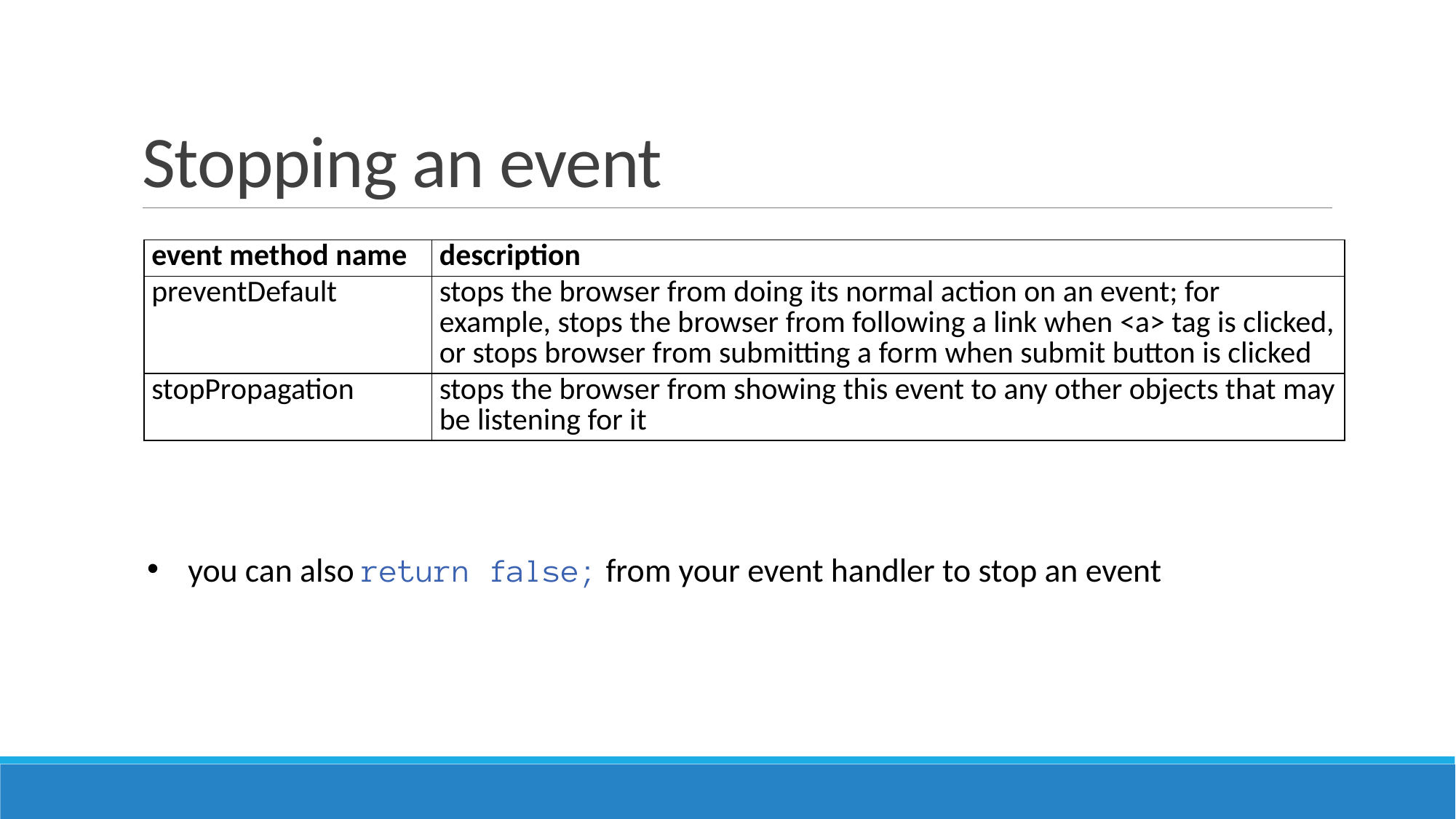

# Stopping an event
| event method name | description |
| --- | --- |
| preventDefault | stops the browser from doing its normal action on an event; for example, stops the browser from following a link when <a> tag is clicked, or stops browser from submitting a form when submit button is clicked |
| stopPropagation | stops the browser from showing this event to any other objects that may be listening for it |

you can also return false; from your event handler to stop an event